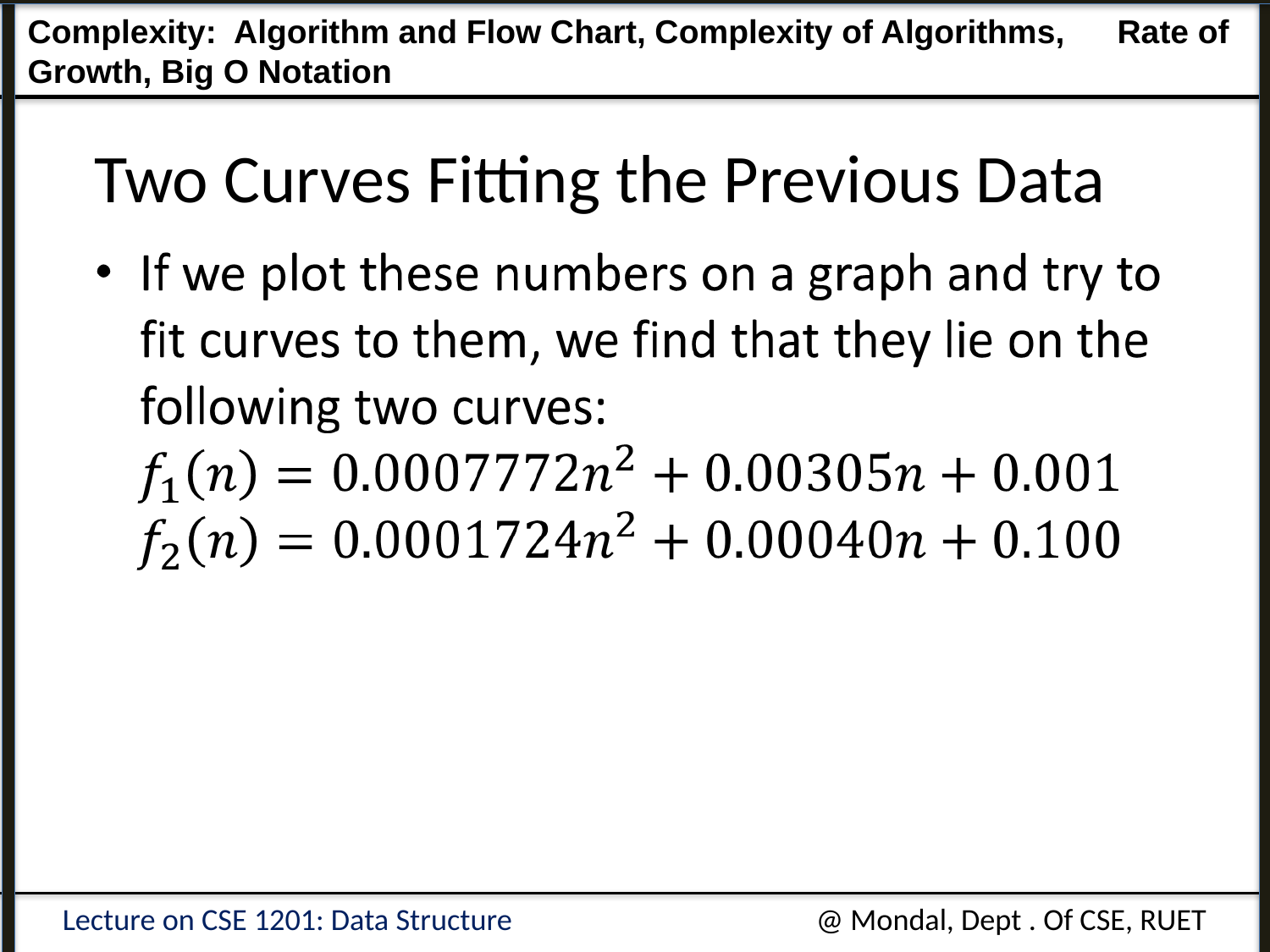

Complexity:  Algorithm and Flow Chart, Complexity of Algorithms,  				Rate of Growth, Big O Notation
# Two Curves Fitting the Previous Data

Lecture on CSE 1201: Data Structure
@ Mondal, Dept . Of CSE, RUET